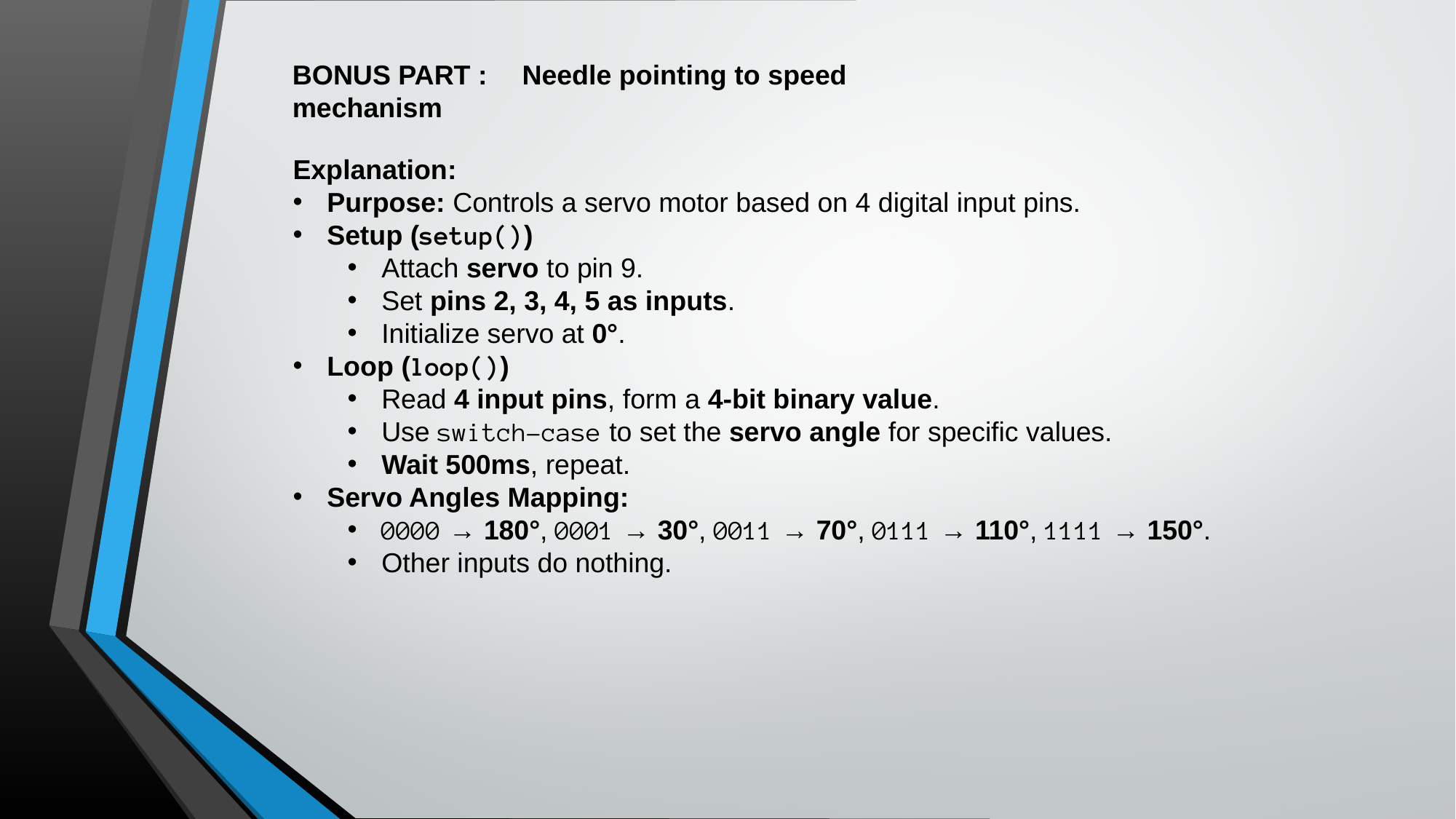

BONUS PART :  Needle pointing to speed mechanism
Explanation:
Purpose: Controls a servo motor based on 4 digital input pins.
Setup (setup())
Attach servo to pin 9.
Set pins 2, 3, 4, 5 as inputs.
Initialize servo at 0°.
Loop (loop())
Read 4 input pins, form a 4-bit binary value.
Use switch-case to set the servo angle for specific values.
Wait 500ms, repeat.
Servo Angles Mapping:
0000 → 180°, 0001 → 30°, 0011 → 70°, 0111 → 110°, 1111 → 150°.
Other inputs do nothing.